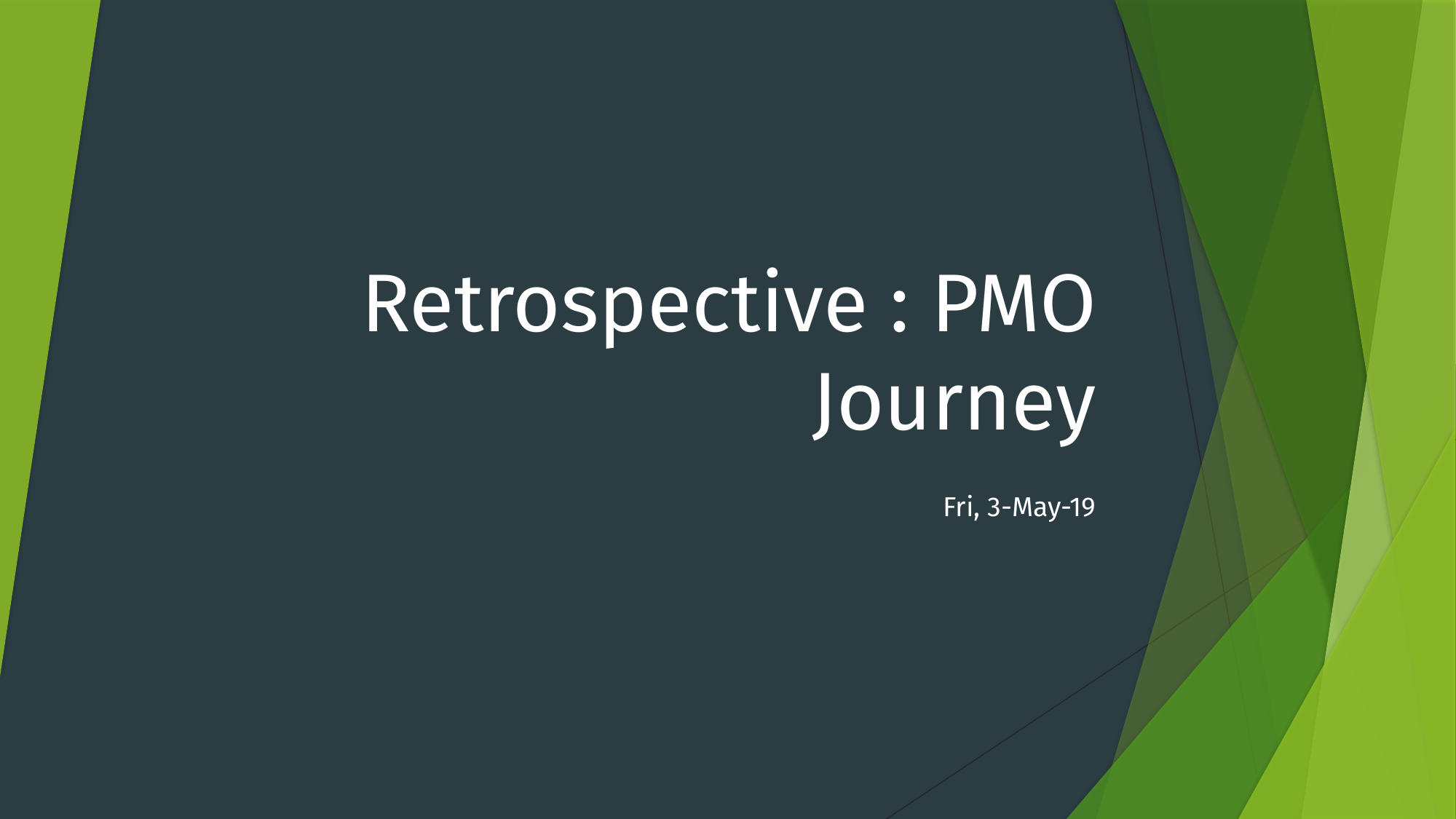

# Retrospective : PMO Journey
Fri, 3-May-19